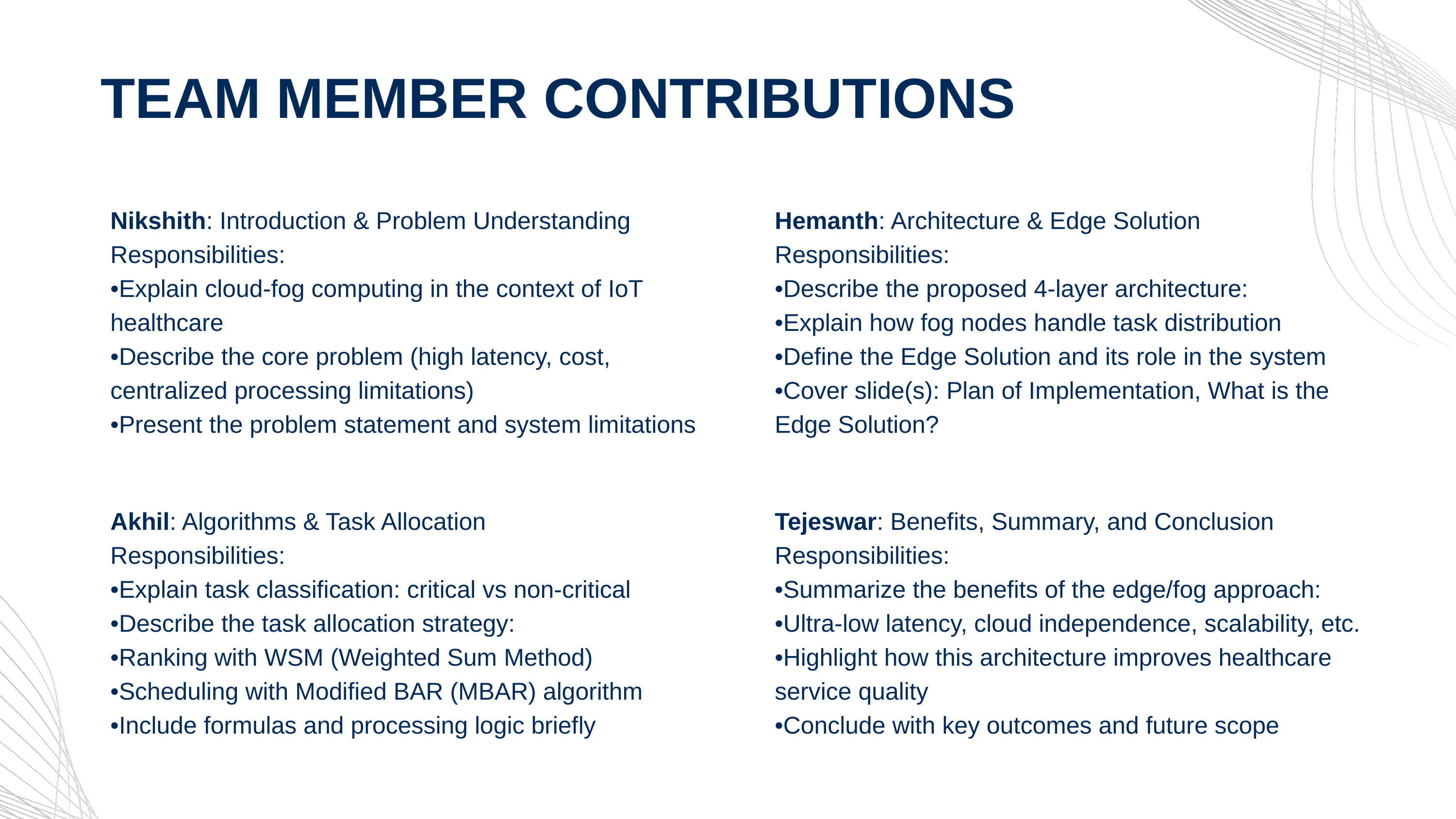

TEAM MEMBER CONTRIBUTIONS
Nikshith: Introduction & Problem Understanding
Responsibilities:
•Explain cloud-fog computing in the context of IoT healthcare
•Describe the core problem (high latency, cost, centralized processing limitations)
•Present the problem statement and system limitations

Hemanth: Architecture & Edge Solution
Responsibilities:
•Describe the proposed 4-layer architecture:
•Explain how fog nodes handle task distribution
•Define the Edge Solution and its role in the system
•Cover slide(s): Plan of Implementation, What is the Edge Solution?
Akhil: Algorithms & Task Allocation
Responsibilities:
•Explain task classification: critical vs non-critical
•Describe the task allocation strategy:
•Ranking with WSM (Weighted Sum Method)
•Scheduling with Modified BAR (MBAR) algorithm
•Include formulas and processing logic briefly

Tejeswar: Benefits, Summary, and Conclusion
Responsibilities:
•Summarize the benefits of the edge/fog approach:
•Ultra-low latency, cloud independence, scalability, etc.
•Highlight how this architecture improves healthcare service quality
•Conclude with key outcomes and future scope